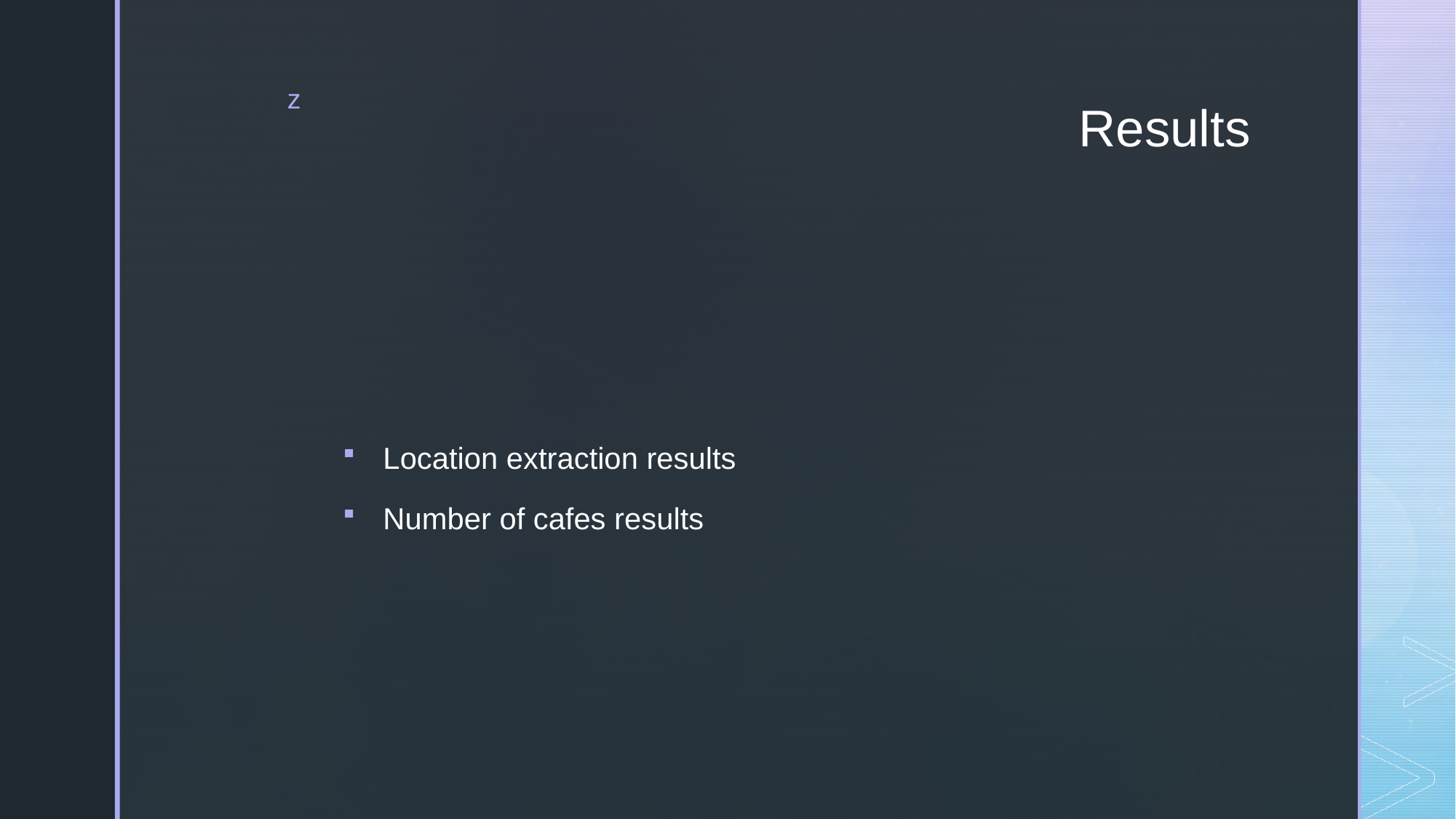

# Results
Location extraction results
Number of cafes results